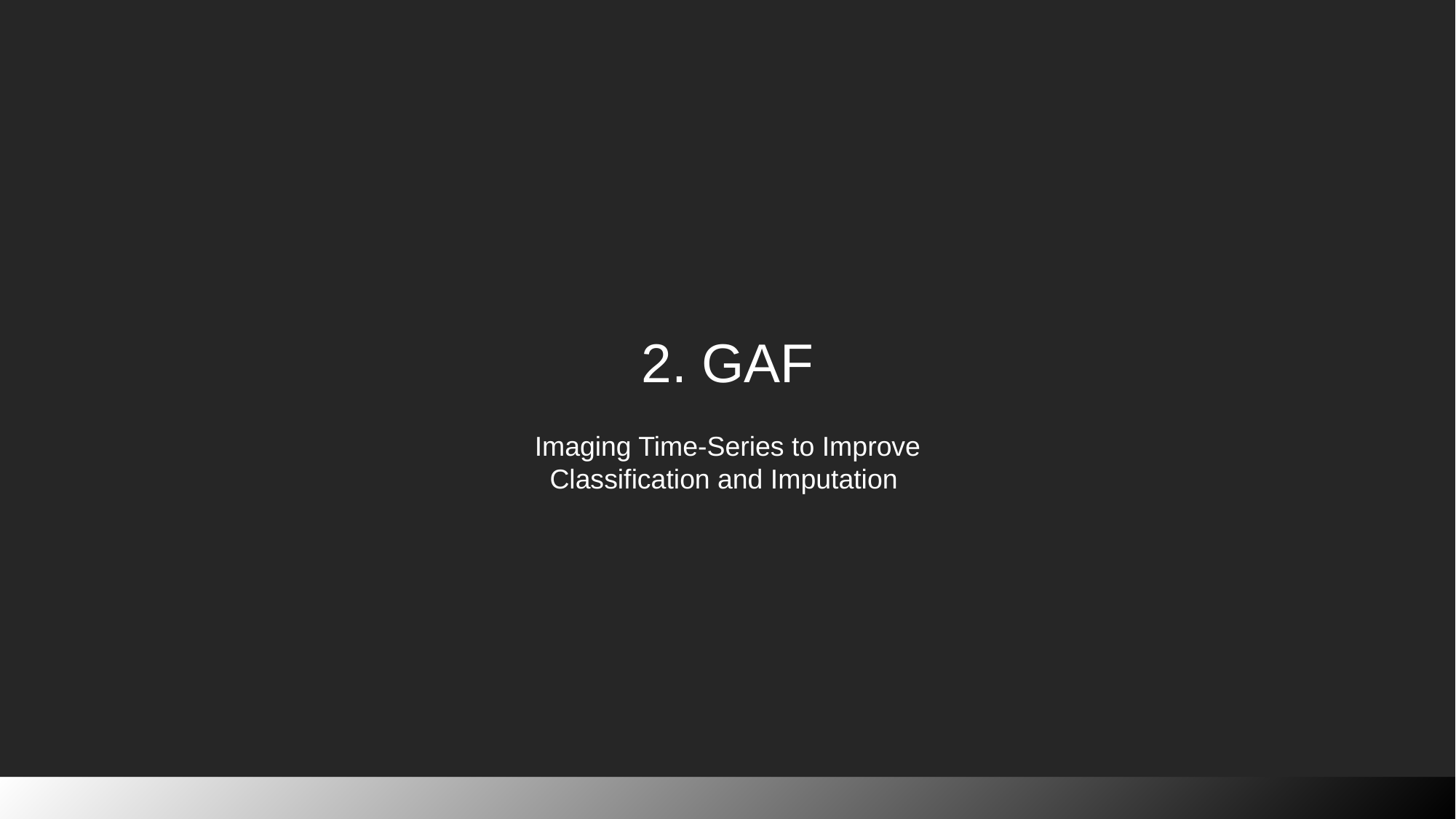

2. GAF
Imaging Time-Series to Improve Classification and Imputation

10